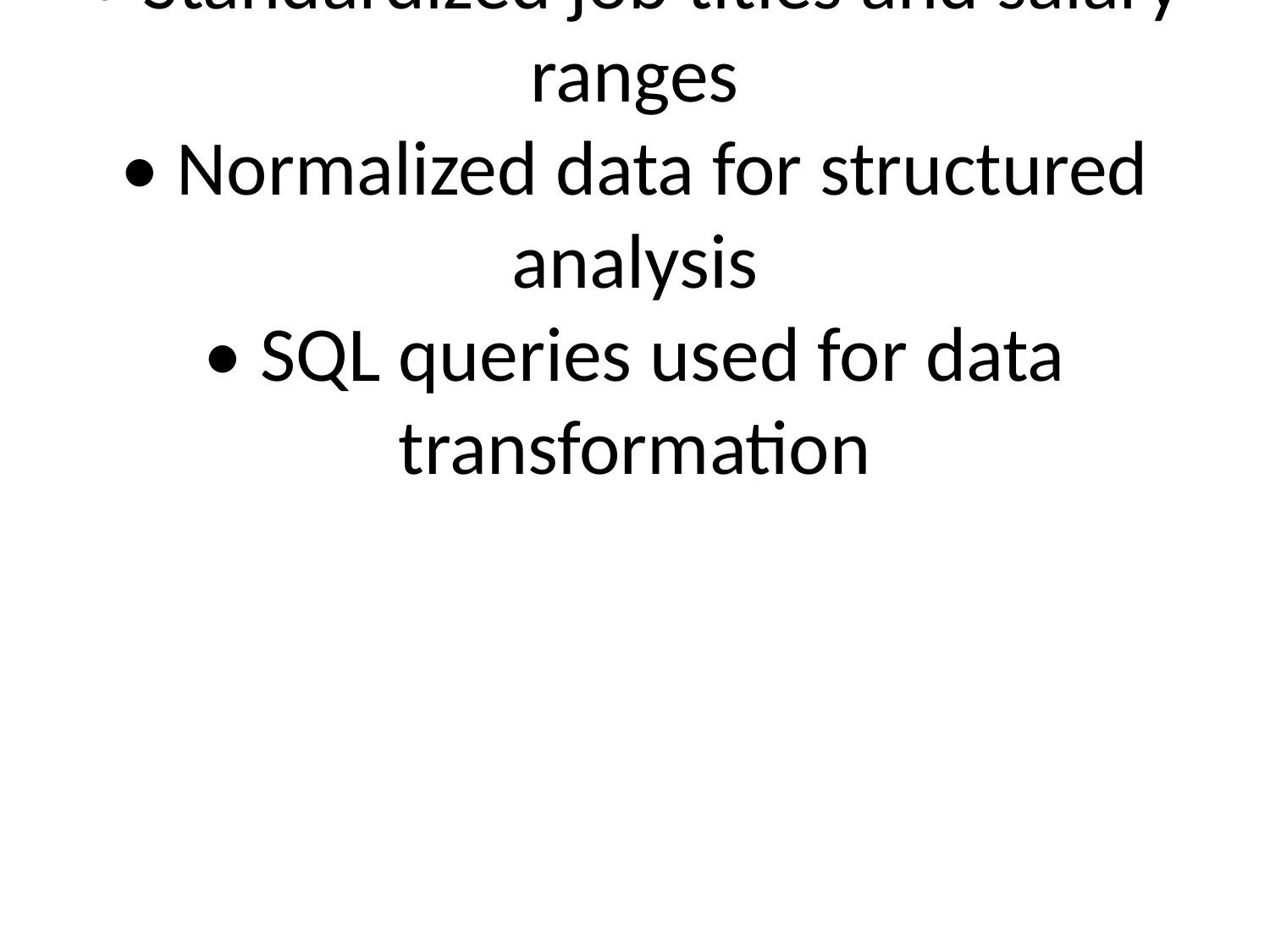

# • Removed duplicate and inconsistent data
• Standardized job titles and salary ranges
• Normalized data for structured analysis
• SQL queries used for data transformation